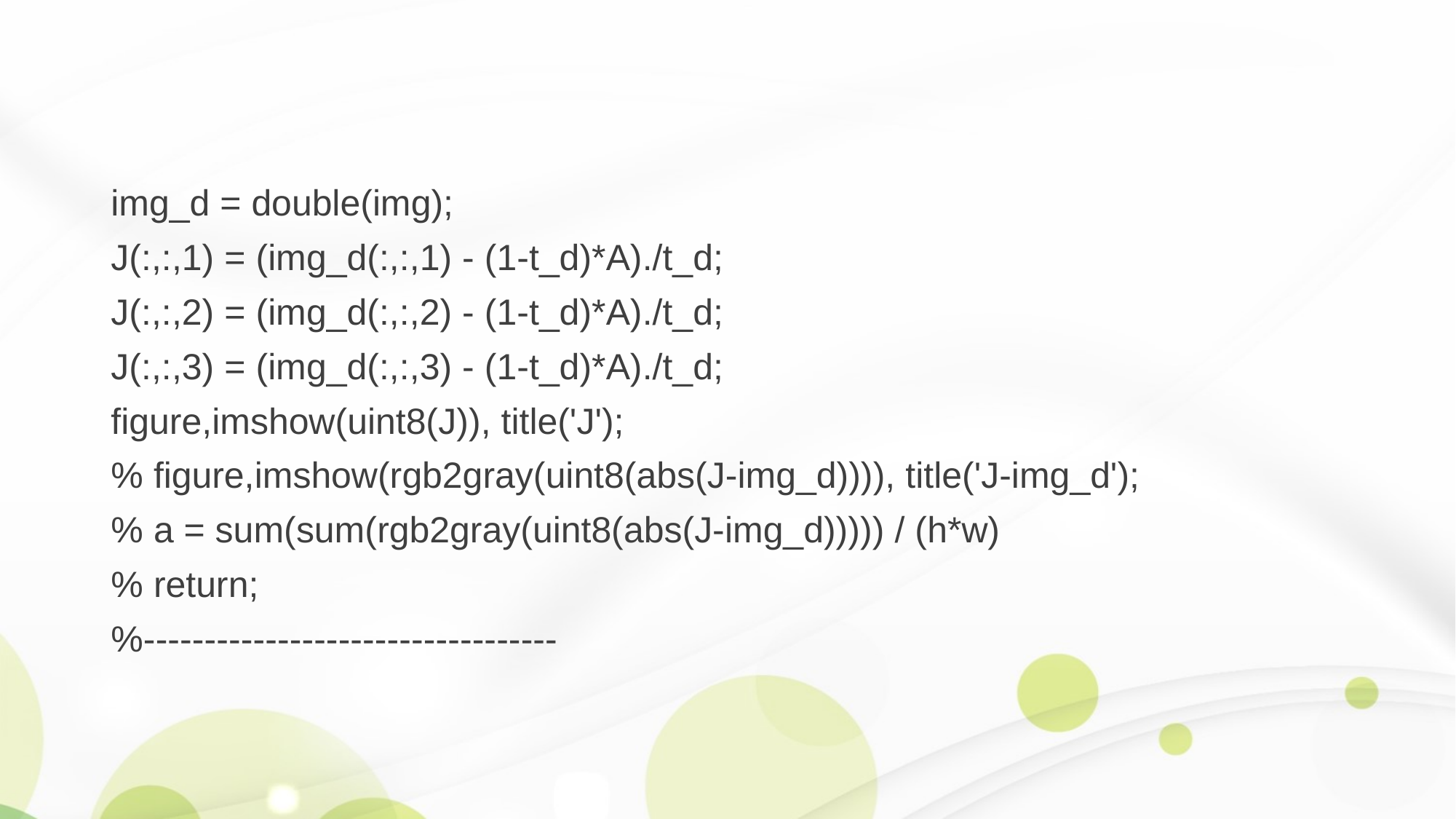

img_d = double(img);
J(:,:,1) = (img_d(:,:,1) - (1-t_d)*A)./t_d;
J(:,:,2) = (img_d(:,:,2) - (1-t_d)*A)./t_d;
J(:,:,3) = (img_d(:,:,3) - (1-t_d)*A)./t_d;
figure,imshow(uint8(J)), title('J');
% figure,imshow(rgb2gray(uint8(abs(J-img_d)))), title('J-img_d');
% a = sum(sum(rgb2gray(uint8(abs(J-img_d))))) / (h*w)
% return;
%----------------------------------